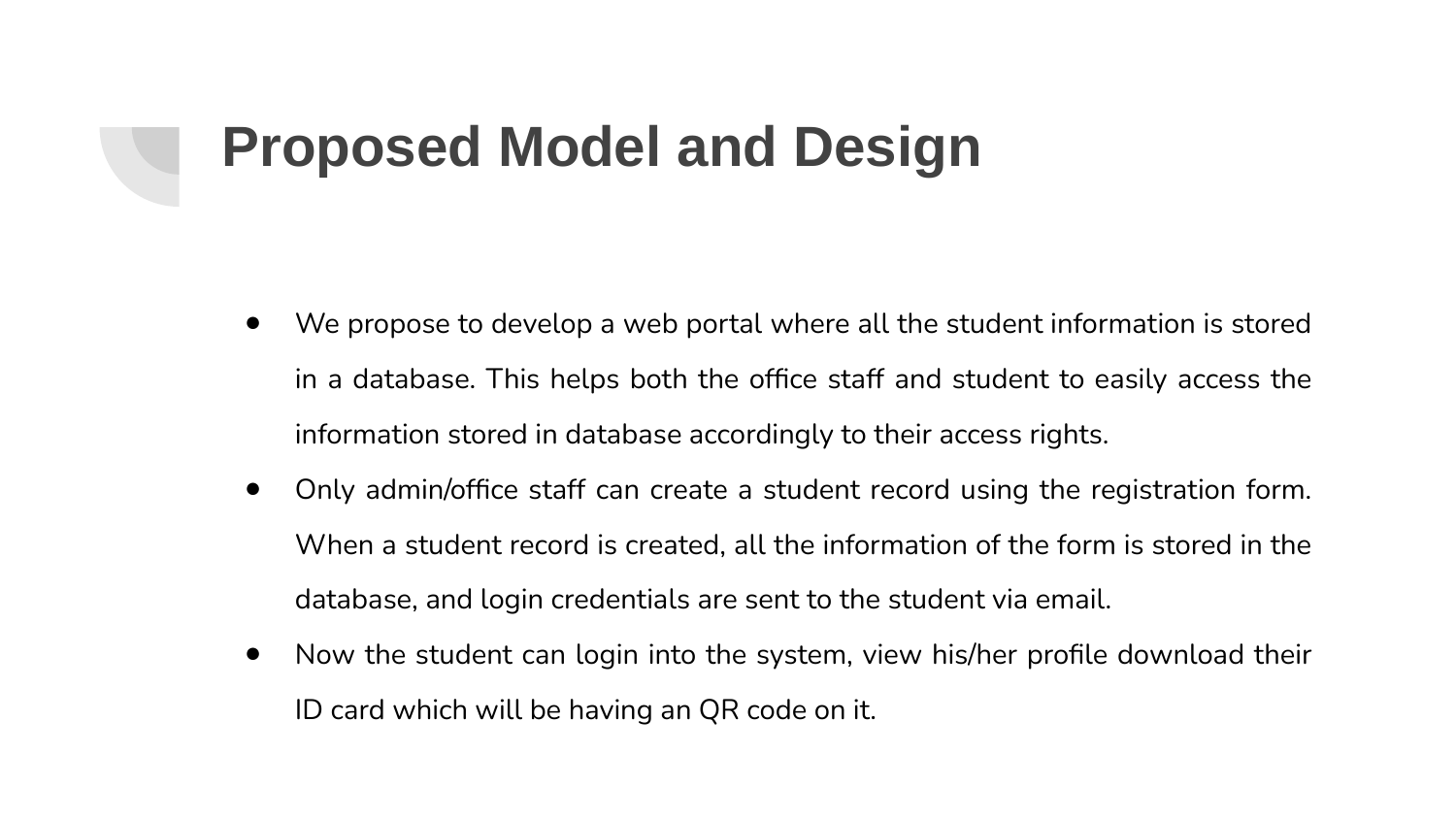

# Proposed Model and Design
We propose to develop a web portal where all the student information is stored in a database. This helps both the office staff and student to easily access the information stored in database accordingly to their access rights.
Only admin/office staff can create a student record using the registration form. When a student record is created, all the information of the form is stored in the database, and login credentials are sent to the student via email.
Now the student can login into the system, view his/her profile download their ID card which will be having an QR code on it.